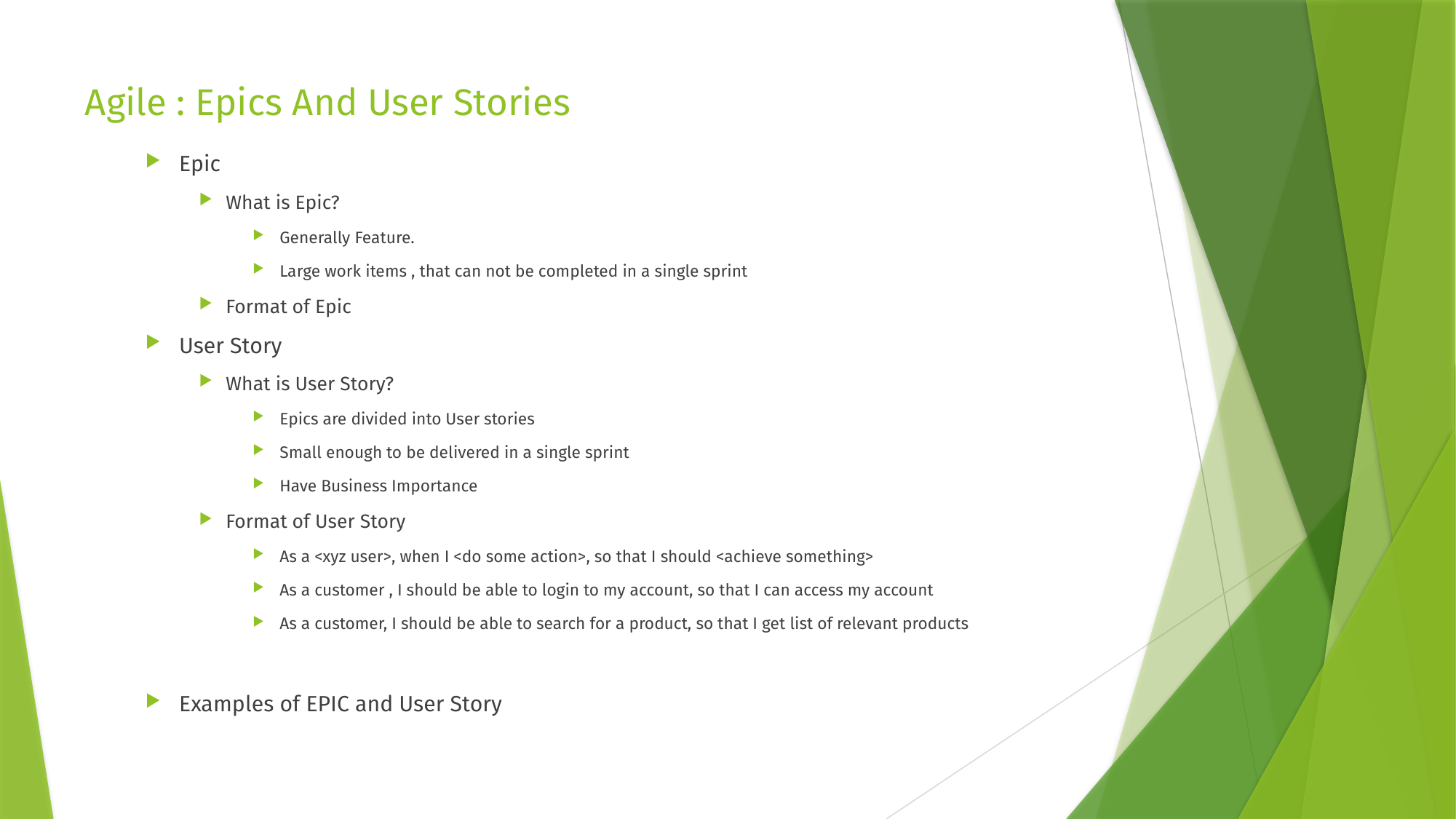

# Agile : Epics And User Stories
Epic
What is Epic?
Generally Feature.
Large work items , that can not be completed in a single sprint
Format of Epic
User Story
What is User Story?
Epics are divided into User stories
Small enough to be delivered in a single sprint
Have Business Importance
Format of User Story
As a <xyz user>, when I <do some action>, so that I should <achieve something>
As a customer , I should be able to login to my account, so that I can access my account
As a customer, I should be able to search for a product, so that I get list of relevant products

Examples of EPIC and User Story